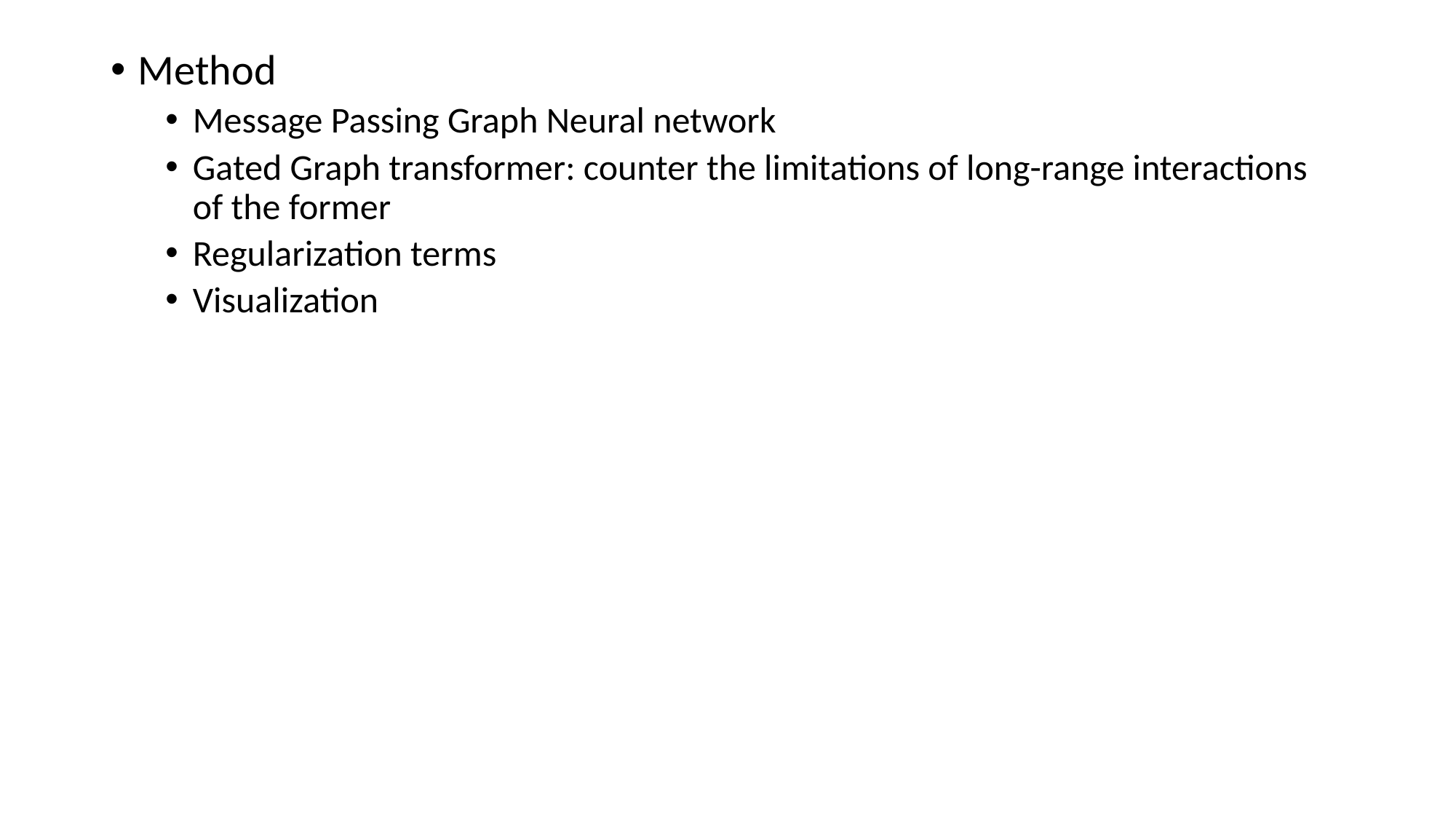

Method
Message Passing Graph Neural network
Gated Graph transformer: counter the limitations of long-range interactions of the former
Regularization terms
Visualization